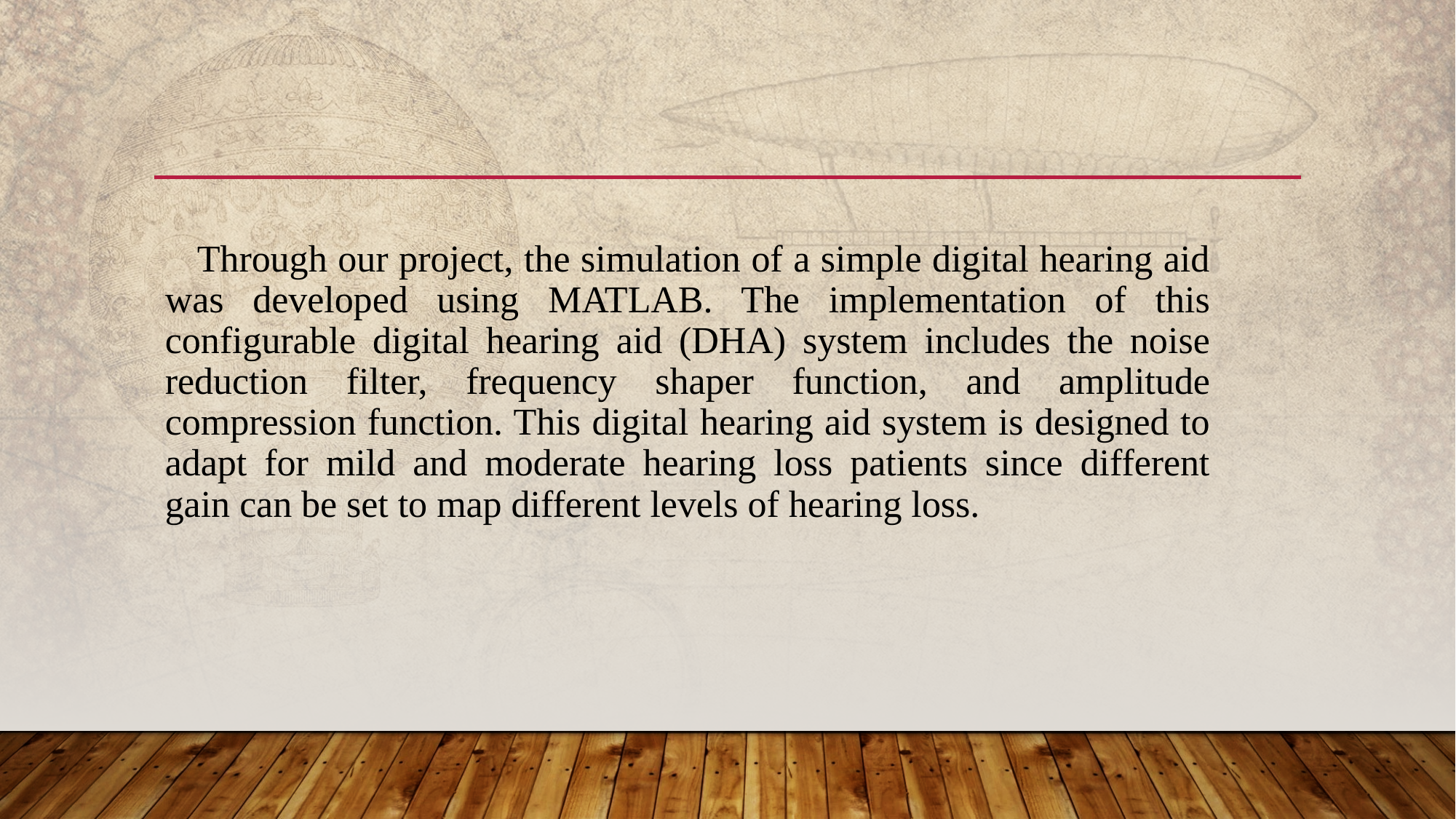

#
   Through our project, the simulation of a simple digital hearing aid was developed using MATLAB. The implementation of this configurable digital hearing aid (DHA) system includes the noise reduction filter, frequency shaper function, and amplitude compression function. This digital hearing aid system is designed to adapt for mild and moderate hearing loss patients since different gain can be set to map different levels of hearing loss.